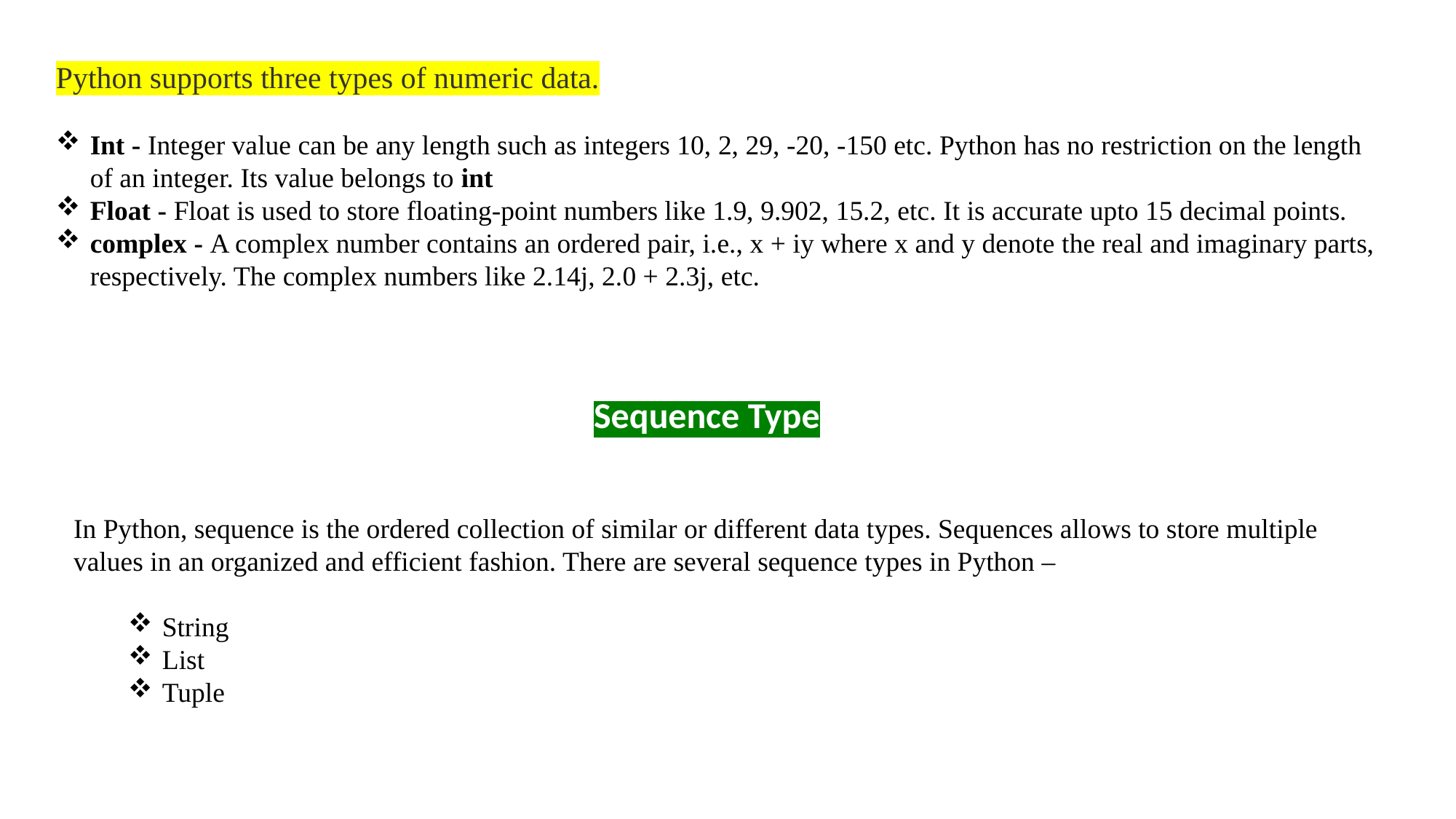

Python supports three types of numeric data.

Int - Integer value can be any length such as integers 10, 2, 29, -20, -150 etc. Python has no restriction on the length of an integer. Its value belongs to int
Float - Float is used to store floating-point numbers like 1.9, 9.902, 15.2, etc. It is accurate upto 15 decimal points.
complex - A complex number contains an ordered pair, i.e., x + iy where x and y denote the real and imaginary parts, respectively. The complex numbers like 2.14j, 2.0 + 2.3j, etc.

Sequence Type

In Python, sequence is the ordered collection of similar or different data types. Sequences allows to store multiple values in an organized and efficient fashion. There are several sequence types in Python –

String
List
Tuple